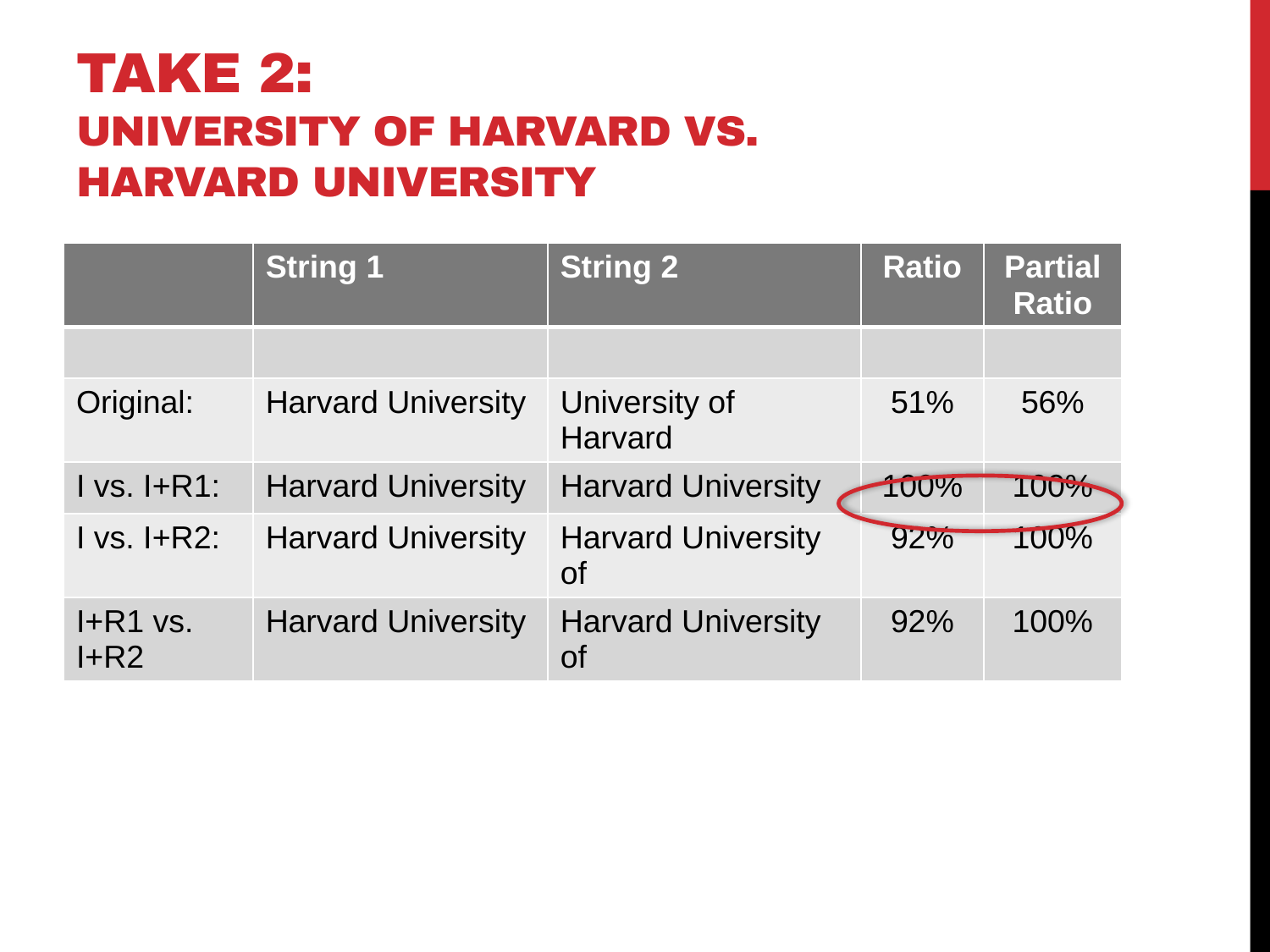

# Take 2: University of harvard vs. Harvard university
|  | String 1 | String 2 | Ratio | Partial Ratio |
| --- | --- | --- | --- | --- |
|  |  |  |  |  |
| Original: | Harvard University | University of Harvard | 51% | 56% |
| I vs. I+R1: | Harvard University | Harvard University | 100% | 100% |
| I vs. I+R2: | Harvard University | Harvard University of | 92% | 100% |
| I+R1 vs. I+R2 | Harvard University | Harvard University of | 92% | 100% |